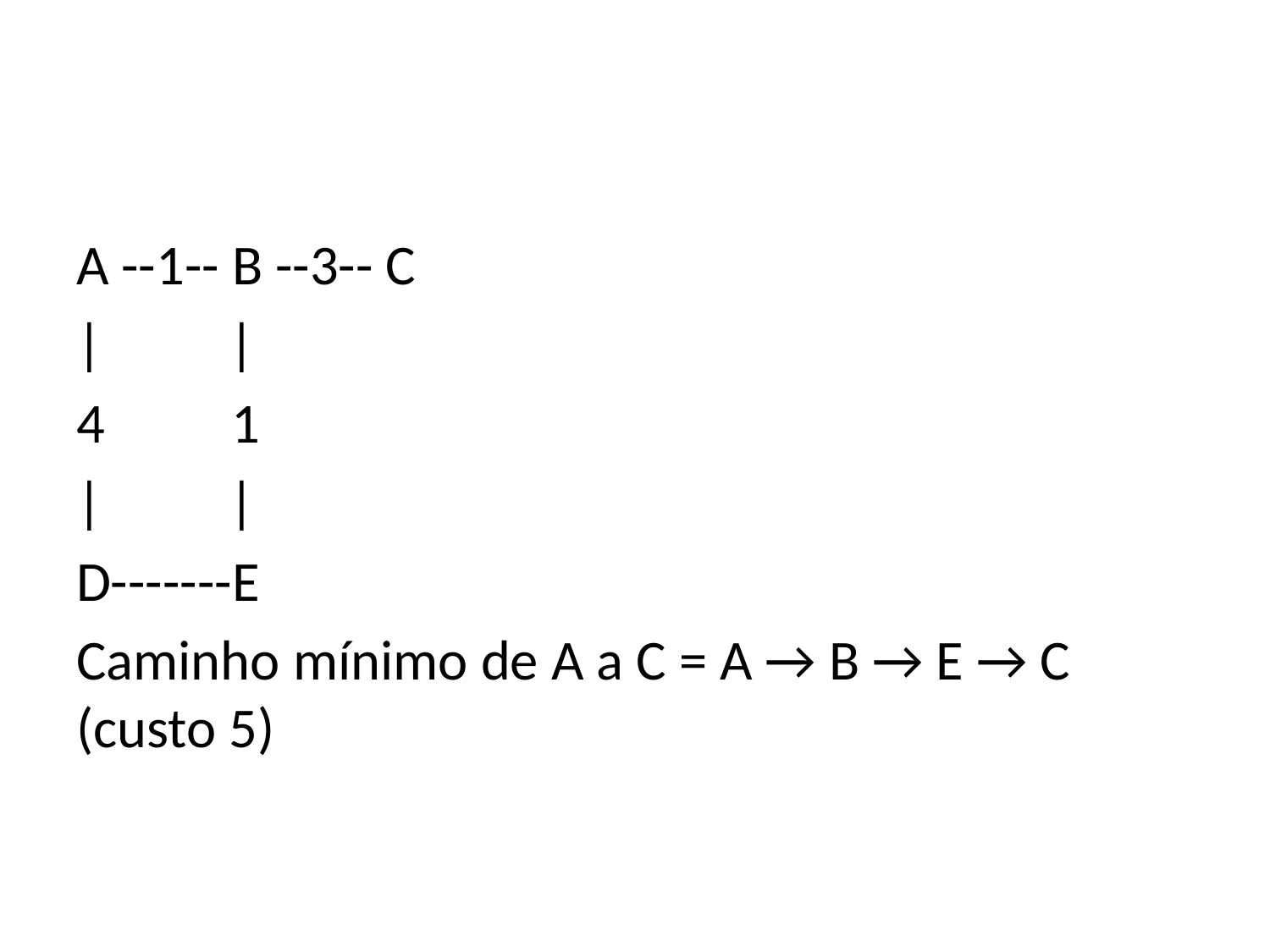

#
A --1-- B --3-- C
|          |
4          1
|          |
D-------E
Caminho mínimo de A a C = A → B → E → C (custo 5)